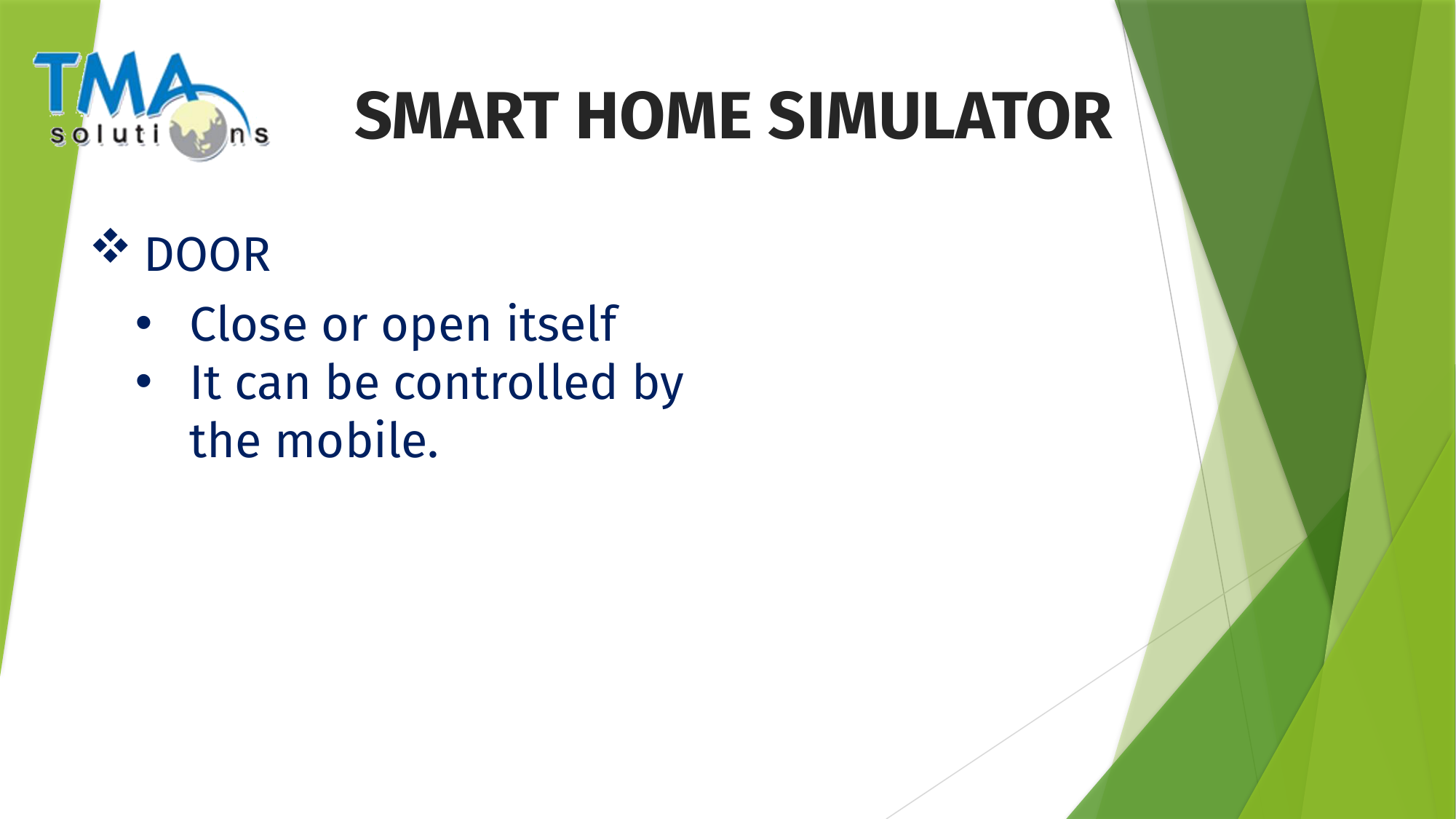

SMART HOME SIMULATOR
DOOR
Close or open itself
It can be controlled by the mobile.